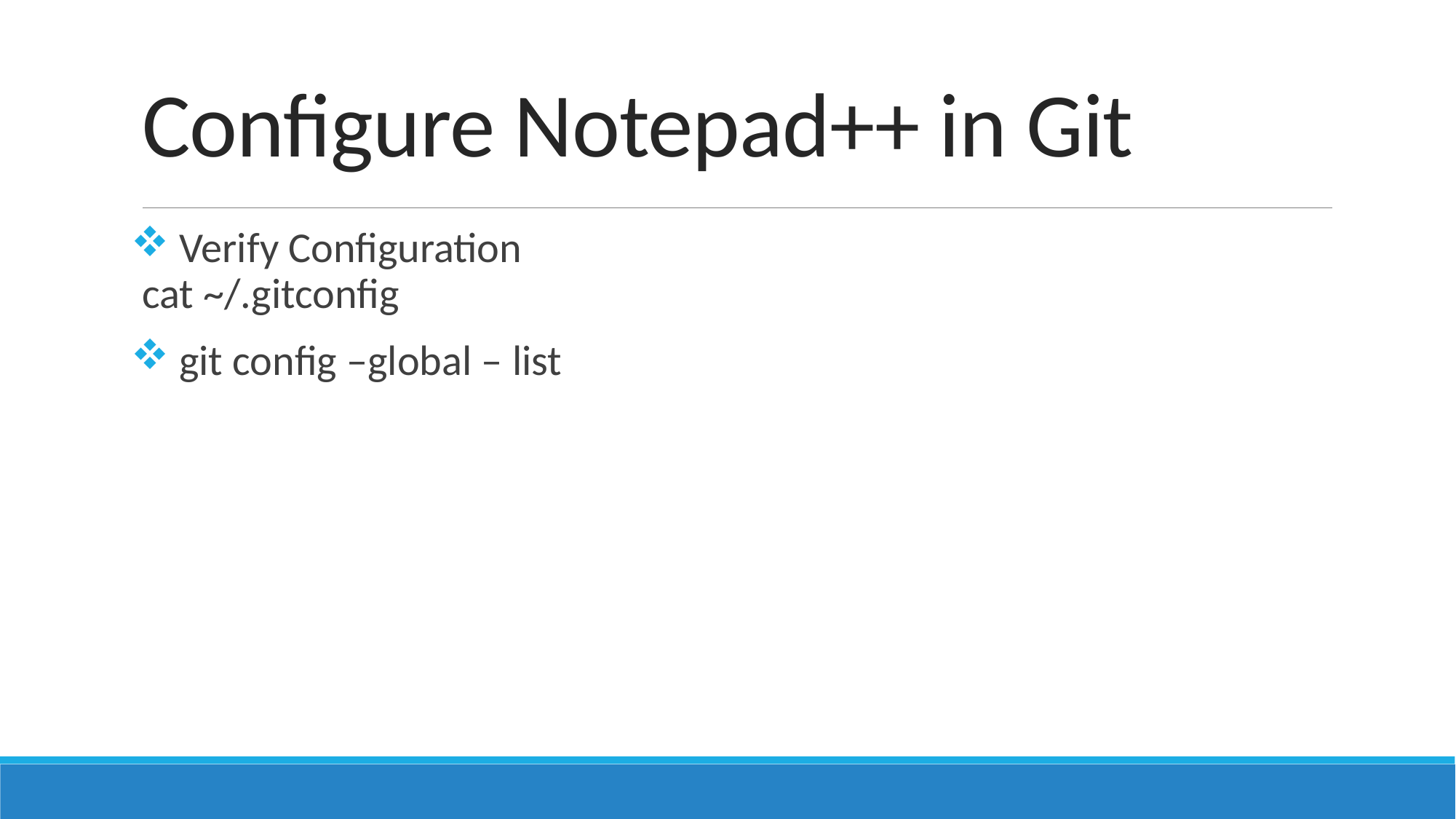

# Configure Notepad++ in Git
 Verify Configuration
cat ~/.gitconfig
 git config –global – list